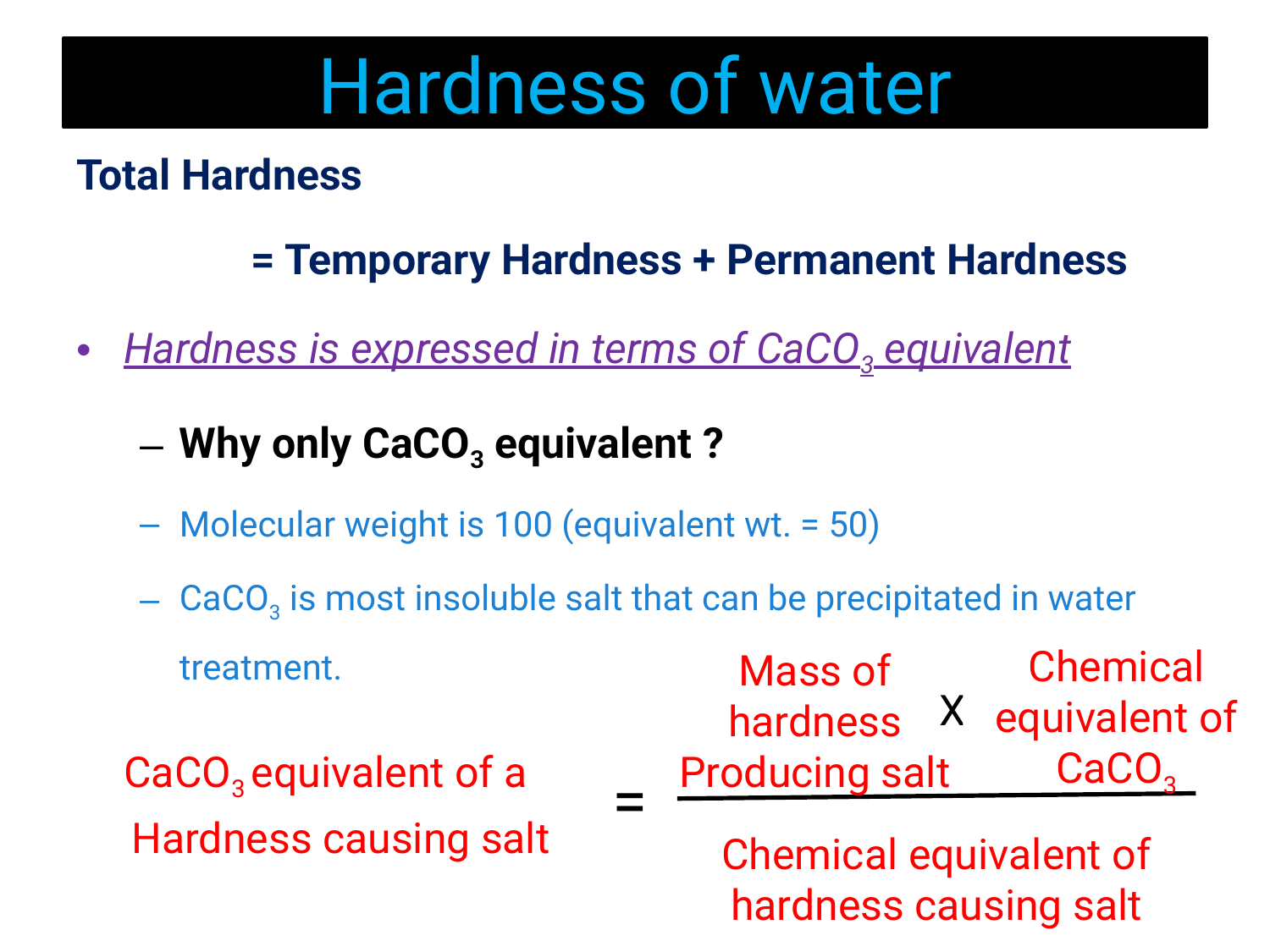

# Hardness of water
Total Hardness
		= Temporary Hardness + Permanent Hardness
Hardness is expressed in terms of CaCO3 equivalent
Why only CaCO3 equivalent ?
Molecular weight is 100 (equivalent wt. = 50)
CaCO3 is most insoluble salt that can be precipitated in water treatment.

	CaCO3 equivalent of a
Hardness causing salt
Mass of hardness
Producing salt
Chemical equivalent of CaCO3
X
=
Chemical equivalent of hardness causing salt